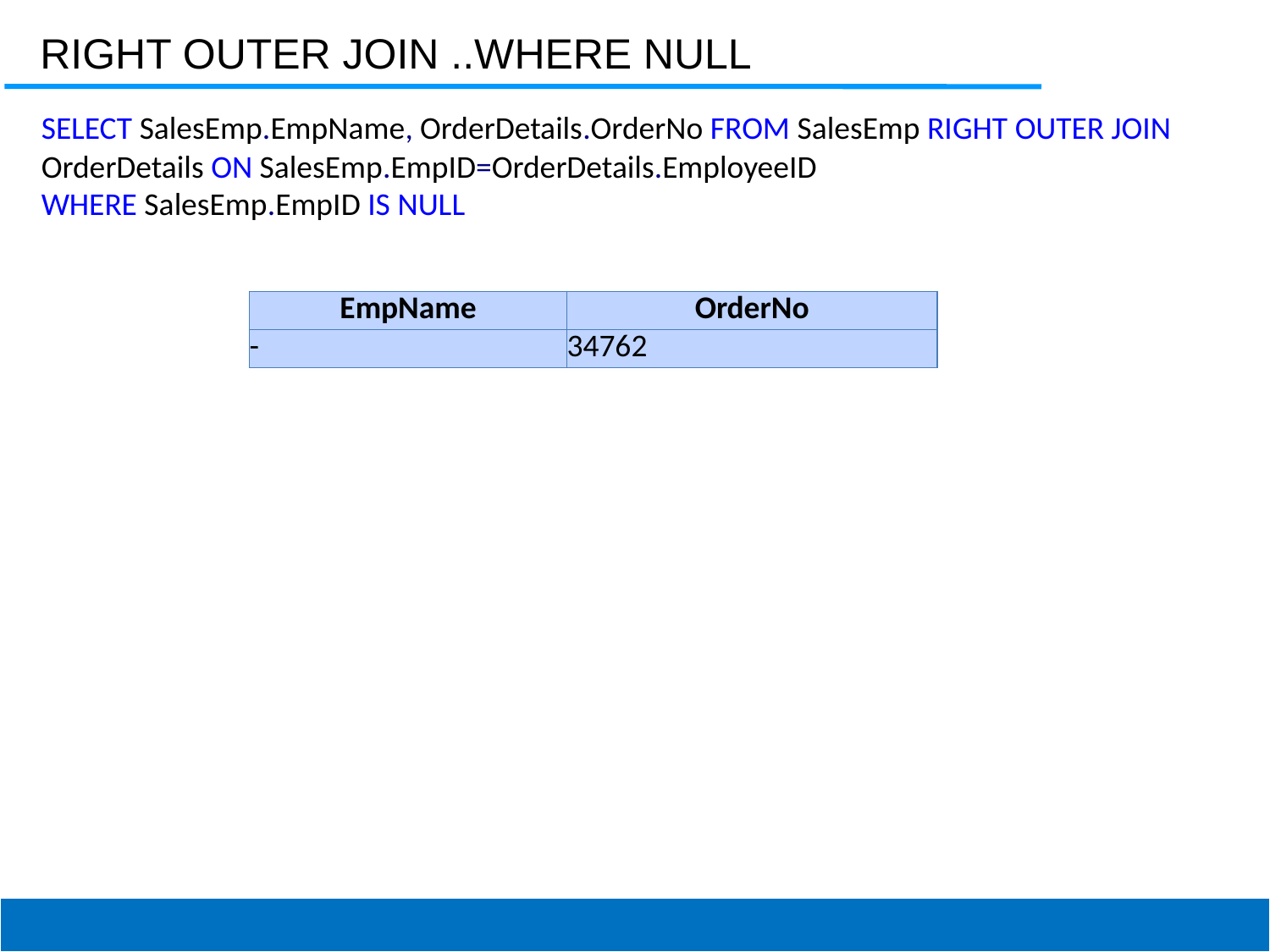

RIGHT OUTER JOIN ..WHERE NULL

SELECT SalesEmp.EmpName, OrderDetails.OrderNo FROM SalesEmp RIGHT OUTER JOIN OrderDetails ON SalesEmp.EmpID=OrderDetails.EmployeeID
WHERE SalesEmp.EmpID IS NULL
| EmpName | OrderNo |
| --- | --- |
| - | 34762 |